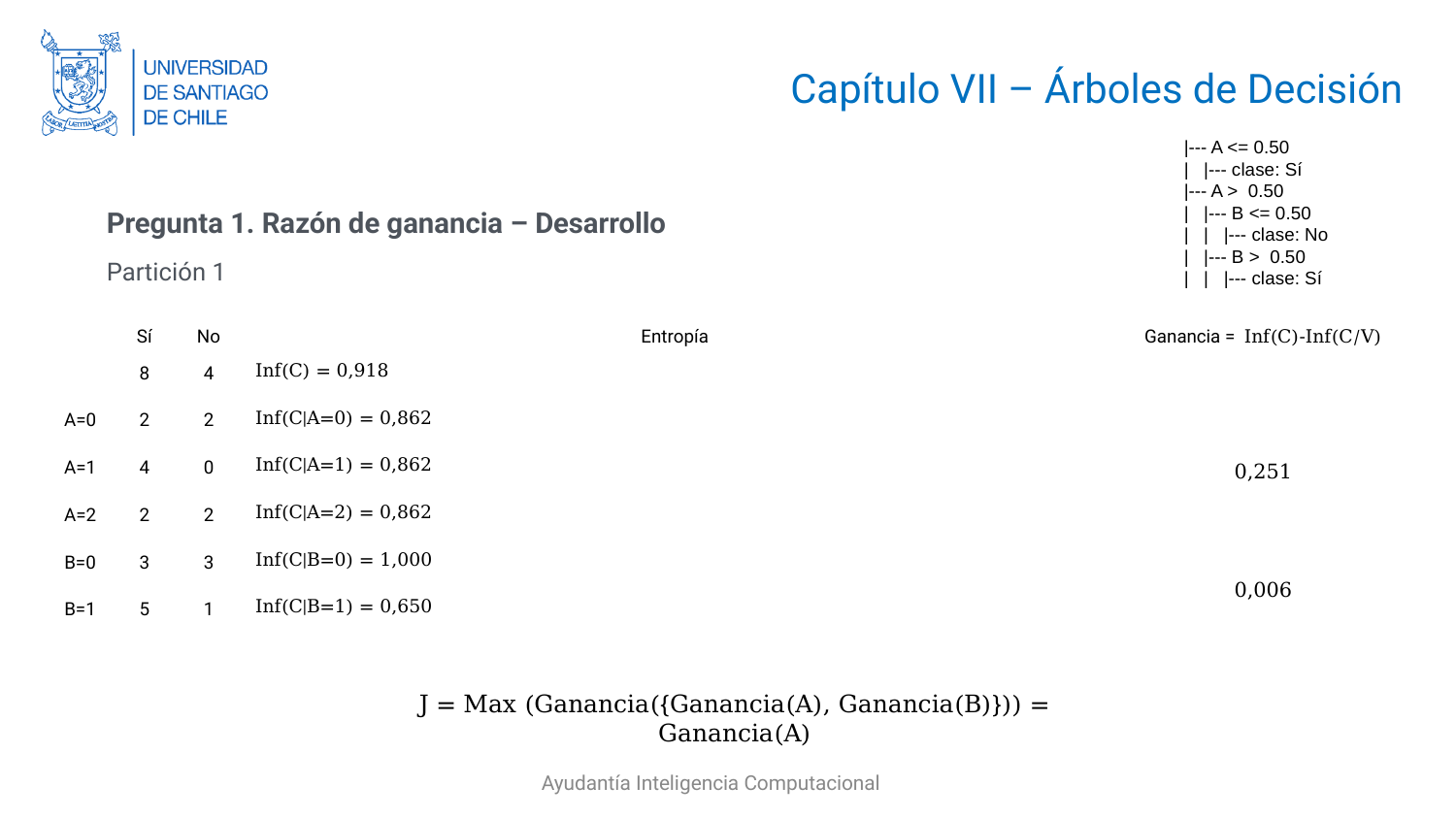

# Capítulo VII – Árboles de Decisión
|--- A <= 0.50
|   |--- clase: Sí
|--- A >  0.50
|   |--- B <= 0.50
|   |   |--- clase: No
|   |--- B >  0.50
|   |   |--- clase: Sí

Pregunta 1. Razón de ganancia – Desarrollo
Partición 1

|  | Sí | No | Entropía | Ganancia = Inf(C)-Inf(C/V) |
| --- | --- | --- | --- | --- |
|  | 8 | 4 | Inf(C) = 0,918 |  |
| A=0 | 2 | 2 | Inf(C|A=0) = 0,862 | 0,251 |
| A=1 | 4 | 0 | Inf(C|A=1) = 0,862 |  |
| A=2 | 2 | 2 | Inf(C|A=2) = 0,862 |  |
| B=0 | 3 | 3 | Inf(C|B=0) = 1,000 | 0,006 |
| B=1 | 5 | 1 | Inf(C|B=1) = 0,650 |  |
J = Max (Ganancia({Ganancia(A), Ganancia(B)})) = Ganancia(A)
Ayudantía Inteligencia Computacional